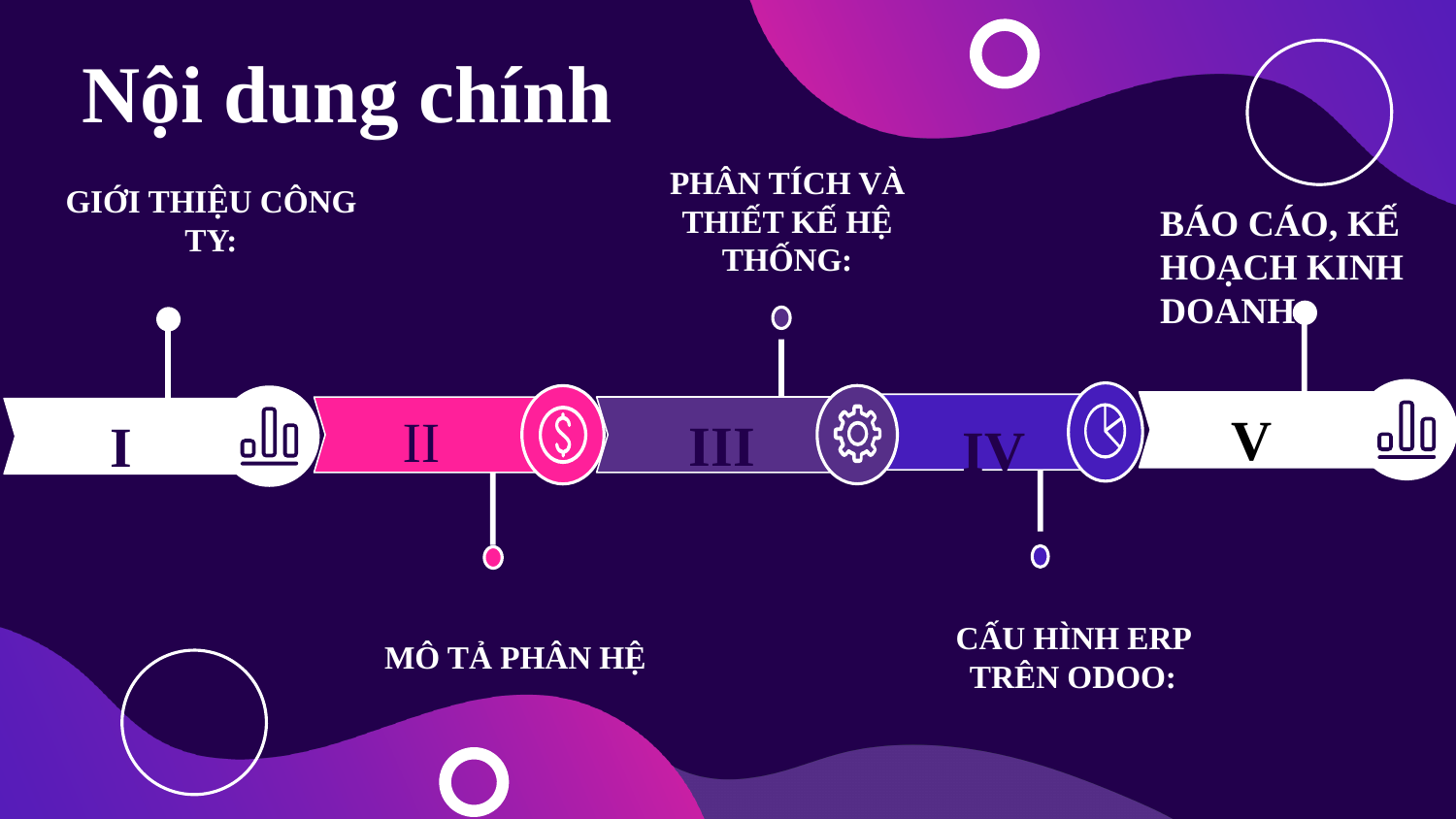

# Nội dung chính
PHÂN TÍCH VÀ THIẾT KẾ HỆ THỐNG:
BÁO CÁO, KẾ HOẠCH KINH DOANH:

GIỚI THIỆU CÔNG TY:

II
V
III
I
IV
 MÔ TẢ PHÂN HỆ
CẤU HÌNH ERP TRÊN ODOO: